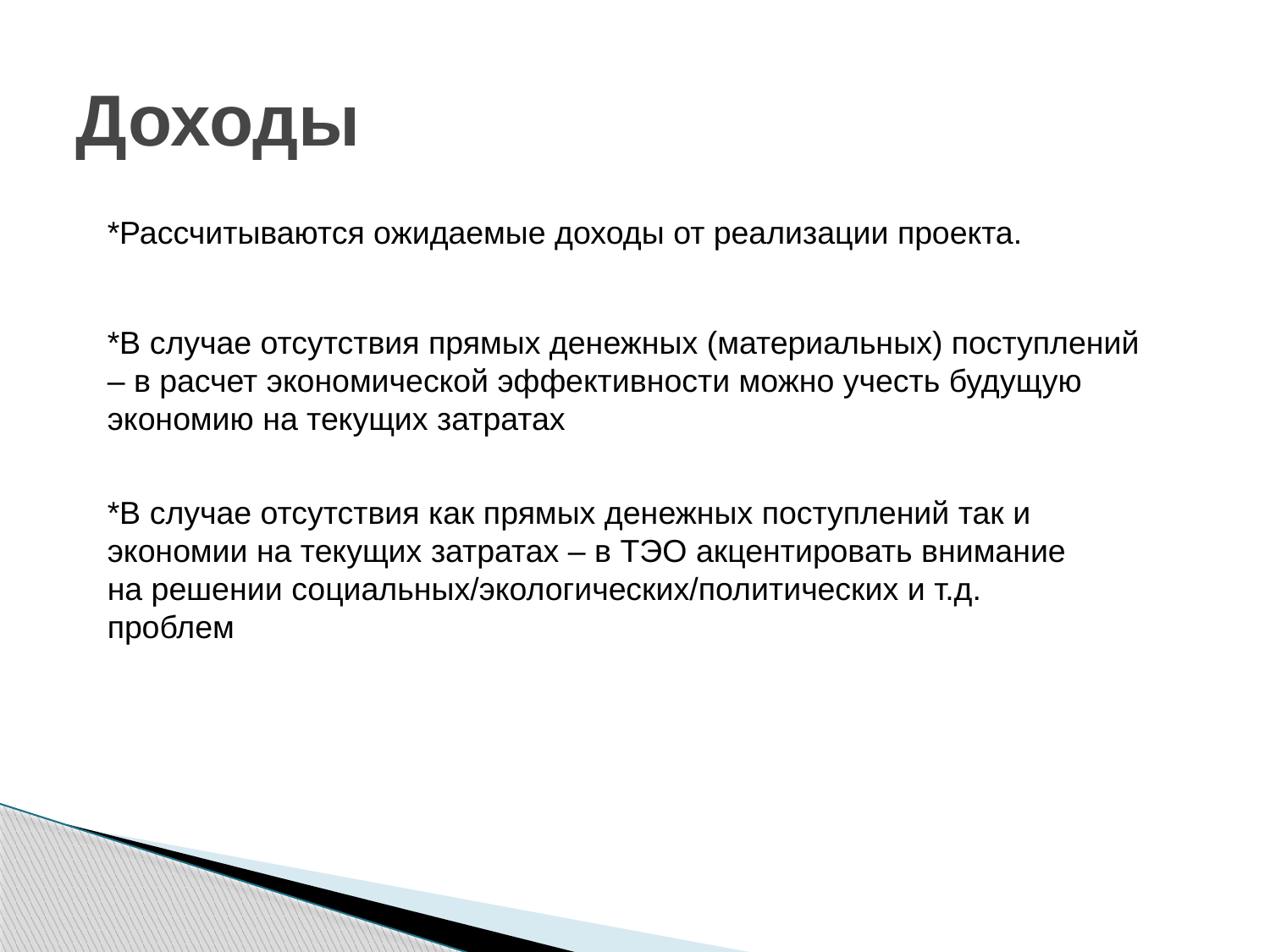

# Доходы
*Рассчитываются ожидаемые доходы от реализации проекта.
*В случае отсутствия прямых денежных (материальных) поступлений – в расчет экономической эффективности можно учесть будущую экономию на текущих затратах
*В случае отсутствия как прямых денежных поступлений так и экономии на текущих затратах – в ТЭО акцентировать внимание на решении социальных/экологических/политических и т.д. проблем